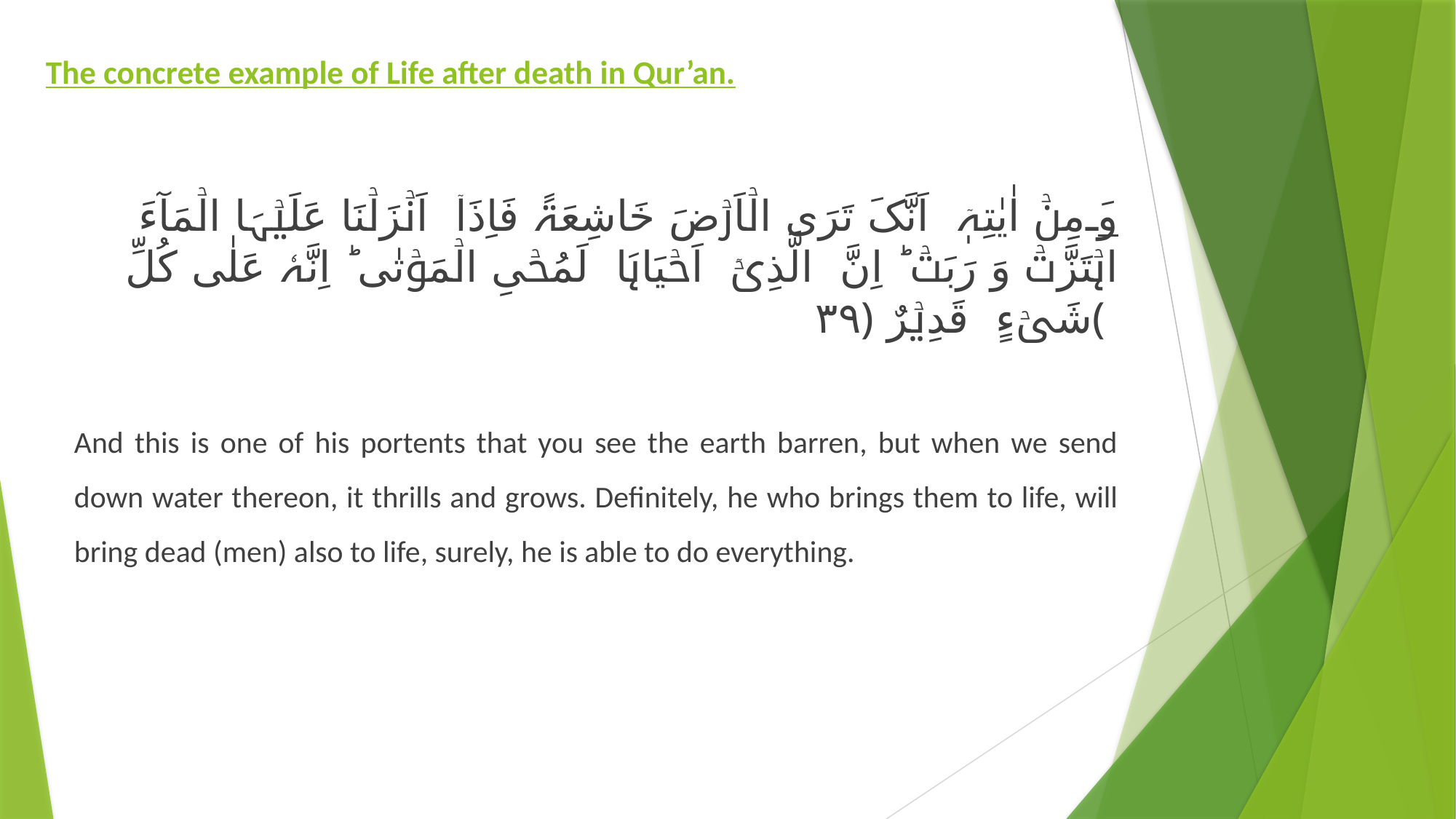

# The concrete example of Life after death in Qur’an.
وَ مِنۡ اٰیٰتِہٖۤ  اَنَّکَ تَرَی الۡاَرۡضَ خَاشِعَۃً فَاِذَاۤ  اَنۡزَلۡنَا عَلَیۡہَا الۡمَآءَ  اہۡتَزَّتۡ وَ رَبَتۡ ؕ اِنَّ  الَّذِیۡۤ  اَحۡیَاہَا  لَمُحۡیِ الۡمَوۡتٰی ؕ اِنَّہٗ عَلٰی کُلِّ شَیۡءٍ  قَدِیۡرٌ ﴿۳۹﴾

And this is one of his portents that you see the earth barren, but when we send down water thereon, it thrills and grows. Definitely, he who brings them to life, will bring dead (men) also to life, surely, he is able to do everything.